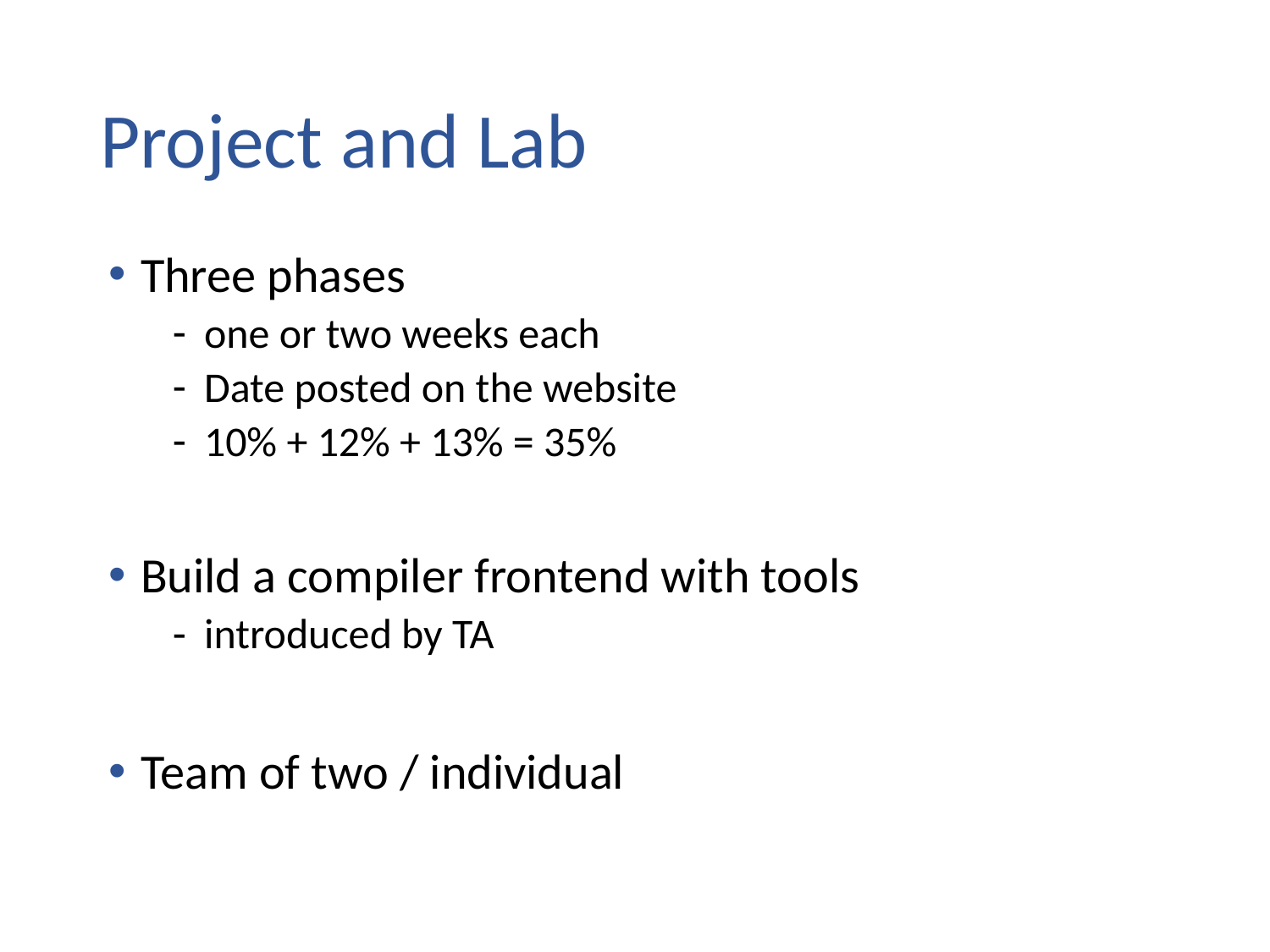

# Project and Lab
Three phases
one or two weeks each
Date posted on the website
10% + 12% + 13% = 35%

Build a compiler frontend with tools
introduced by TA

Team of two / individual